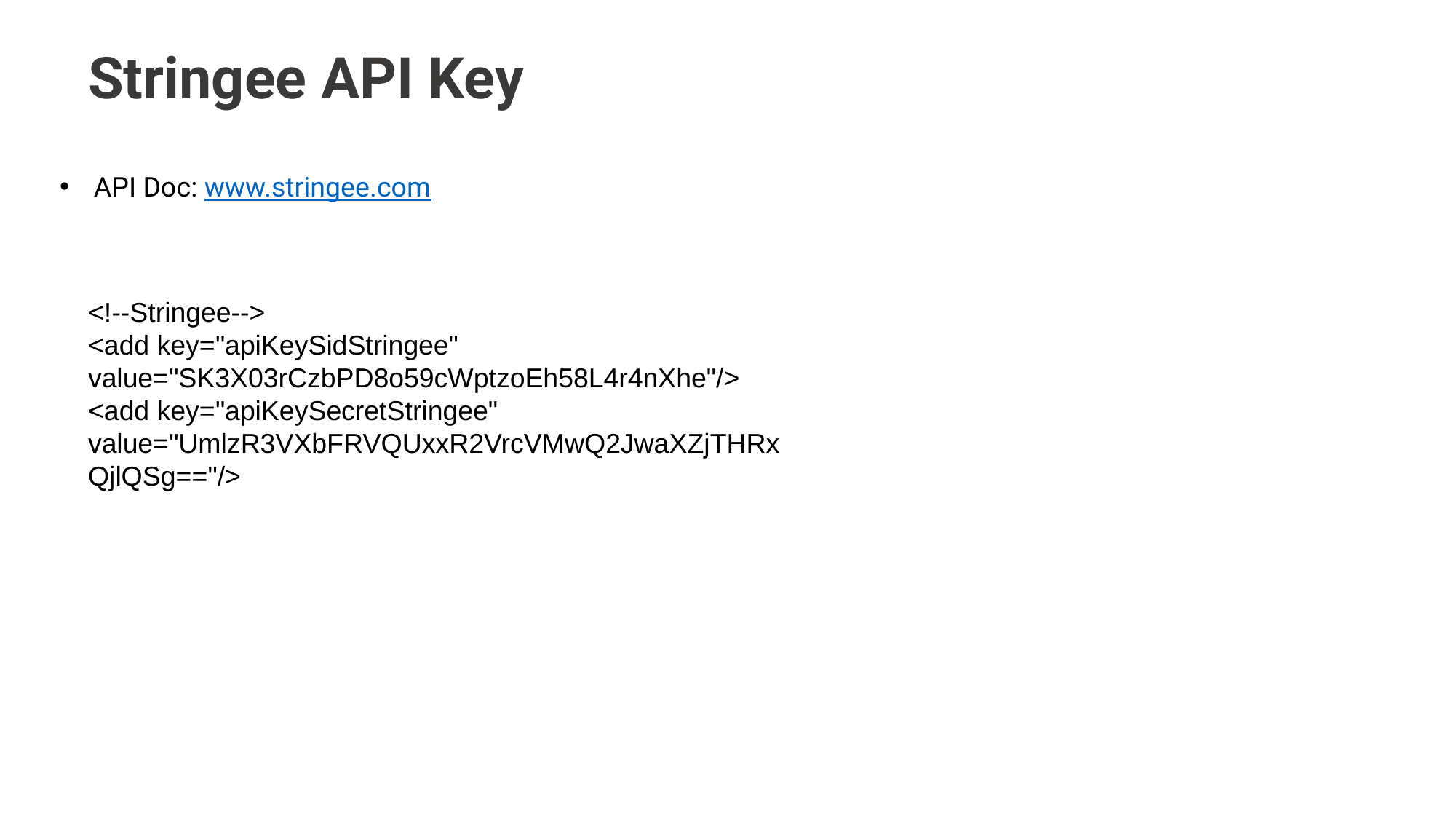

Stringee API Key
API Doc: www.stringee.com

<!--Stringee-->
<add key="apiKeySidStringee" value="SK3X03rCzbPD8o59cWptzoEh58L4r4nXhe"/>
<add key="apiKeySecretStringee" value="UmlzR3VXbFRVQUxxR2VrcVMwQ2JwaXZjTHRxQjlQSg=="/>